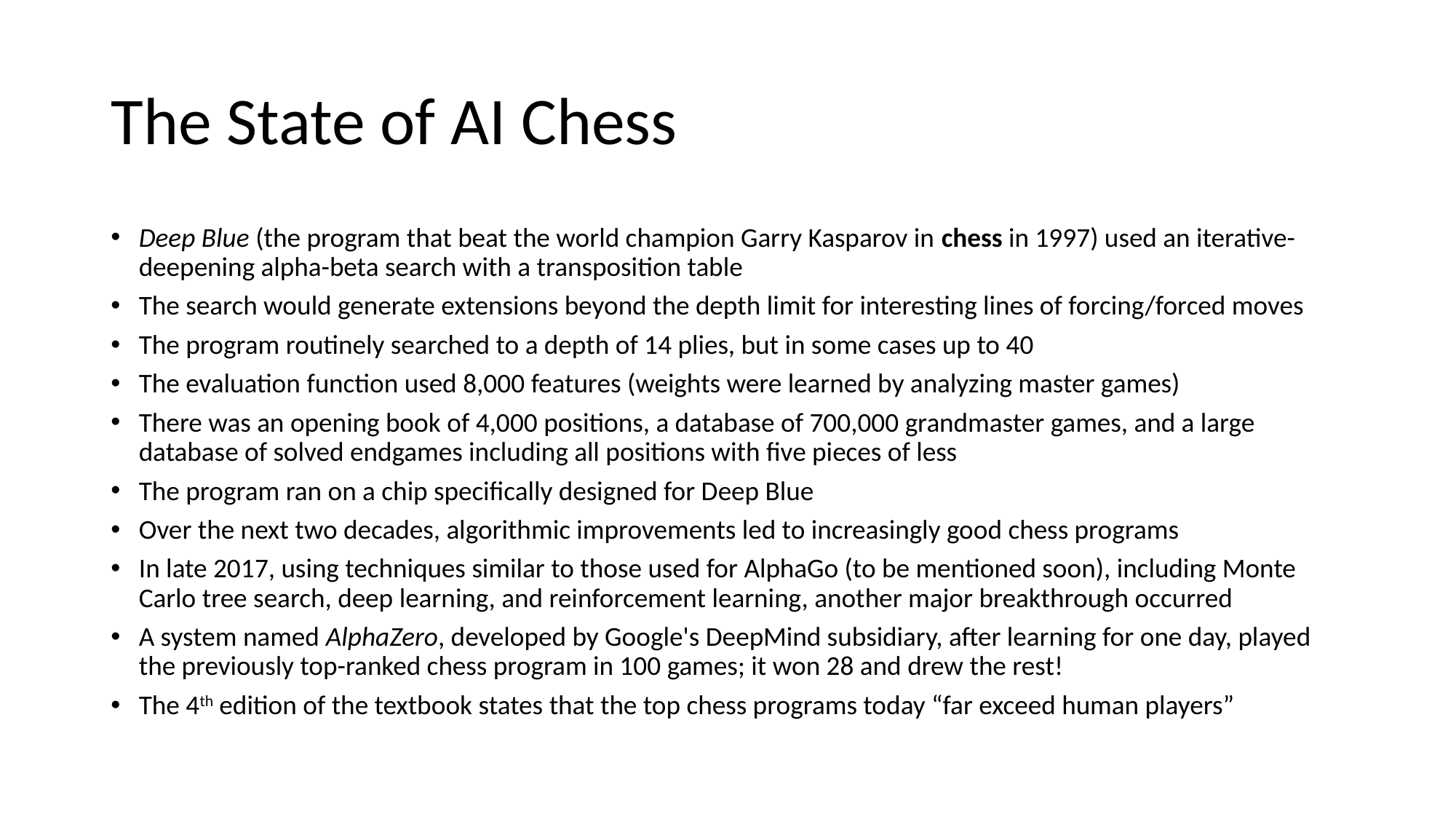

# The State of AI Chess
Deep Blue (the program that beat the world champion Garry Kasparov in chess in 1997) used an iterative-deepening alpha-beta search with a transposition table
The search would generate extensions beyond the depth limit for interesting lines of forcing/forced moves
The program routinely searched to a depth of 14 plies, but in some cases up to 40
The evaluation function used 8,000 features (weights were learned by analyzing master games)
There was an opening book of 4,000 positions, a database of 700,000 grandmaster games, and a large database of solved endgames including all positions with five pieces of less
The program ran on a chip specifically designed for Deep Blue
Over the next two decades, algorithmic improvements led to increasingly good chess programs
In late 2017, using techniques similar to those used for AlphaGo (to be mentioned soon), including Monte Carlo tree search, deep learning, and reinforcement learning, another major breakthrough occurred
A system named AlphaZero, developed by Google's DeepMind subsidiary, after learning for one day, played the previously top-ranked chess program in 100 games; it won 28 and drew the rest!
The 4th edition of the textbook states that the top chess programs today “far exceed human players”